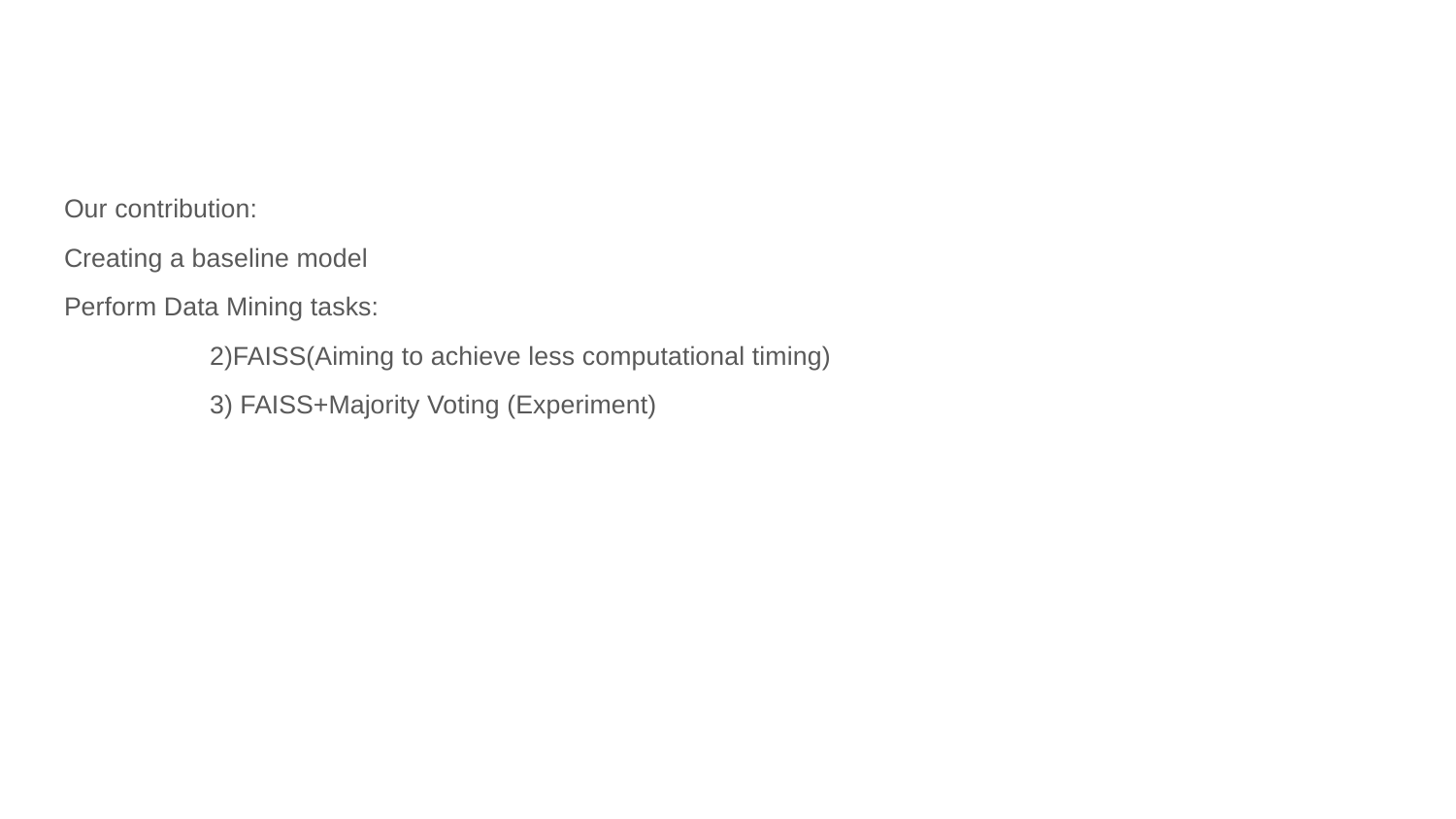

#
Our contribution:
Creating a baseline model
Perform Data Mining tasks:
	2)FAISS(Aiming to achieve less computational timing)
	3) FAISS+Majority Voting (Experiment)